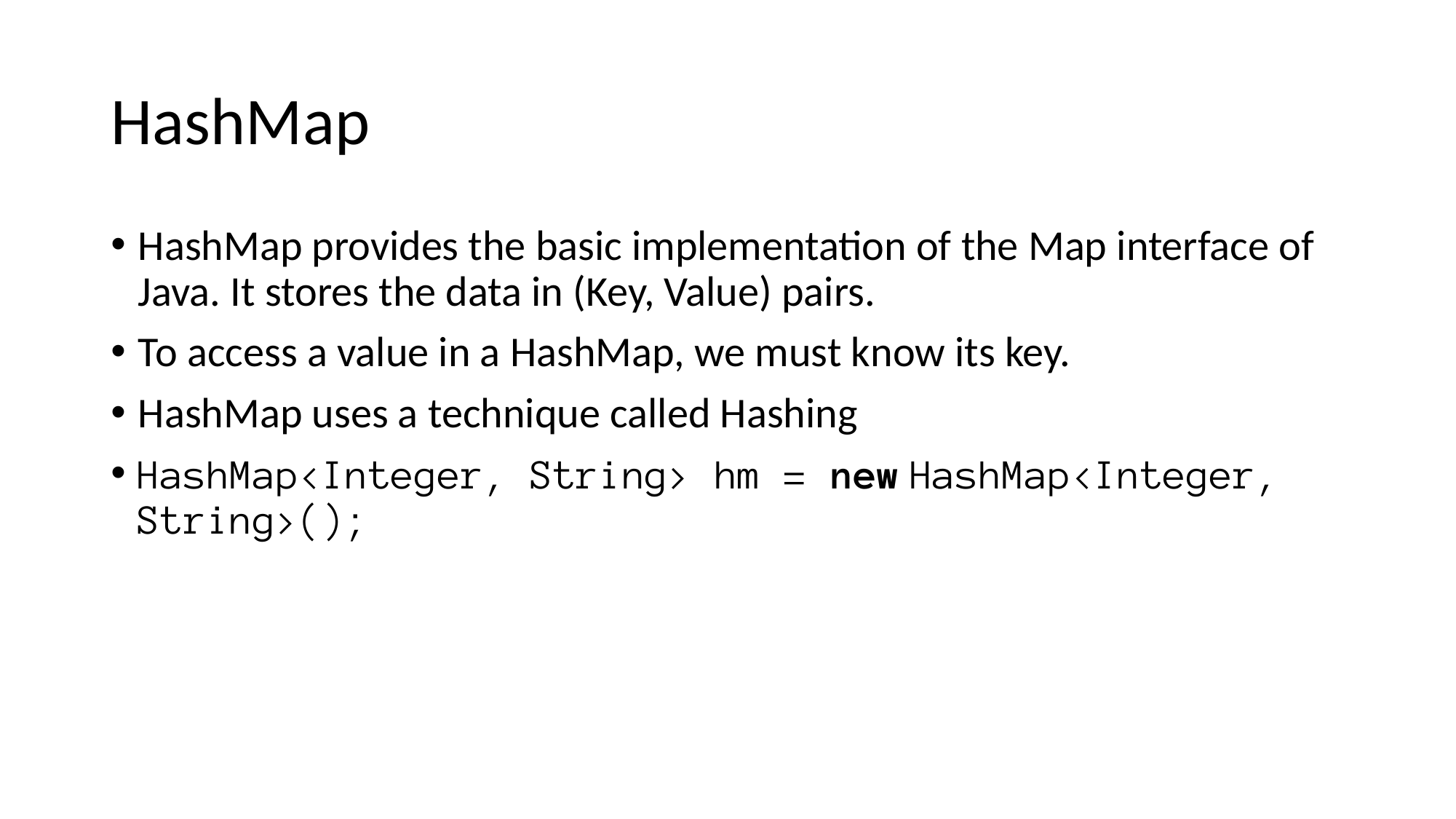

# HashMap
HashMap provides the basic implementation of the Map interface of Java. It stores the data in (Key, Value) pairs.
To access a value in a HashMap, we must know its key.
HashMap uses a technique called Hashing
HashMap<Integer, String> hm = new HashMap<Integer, String>();